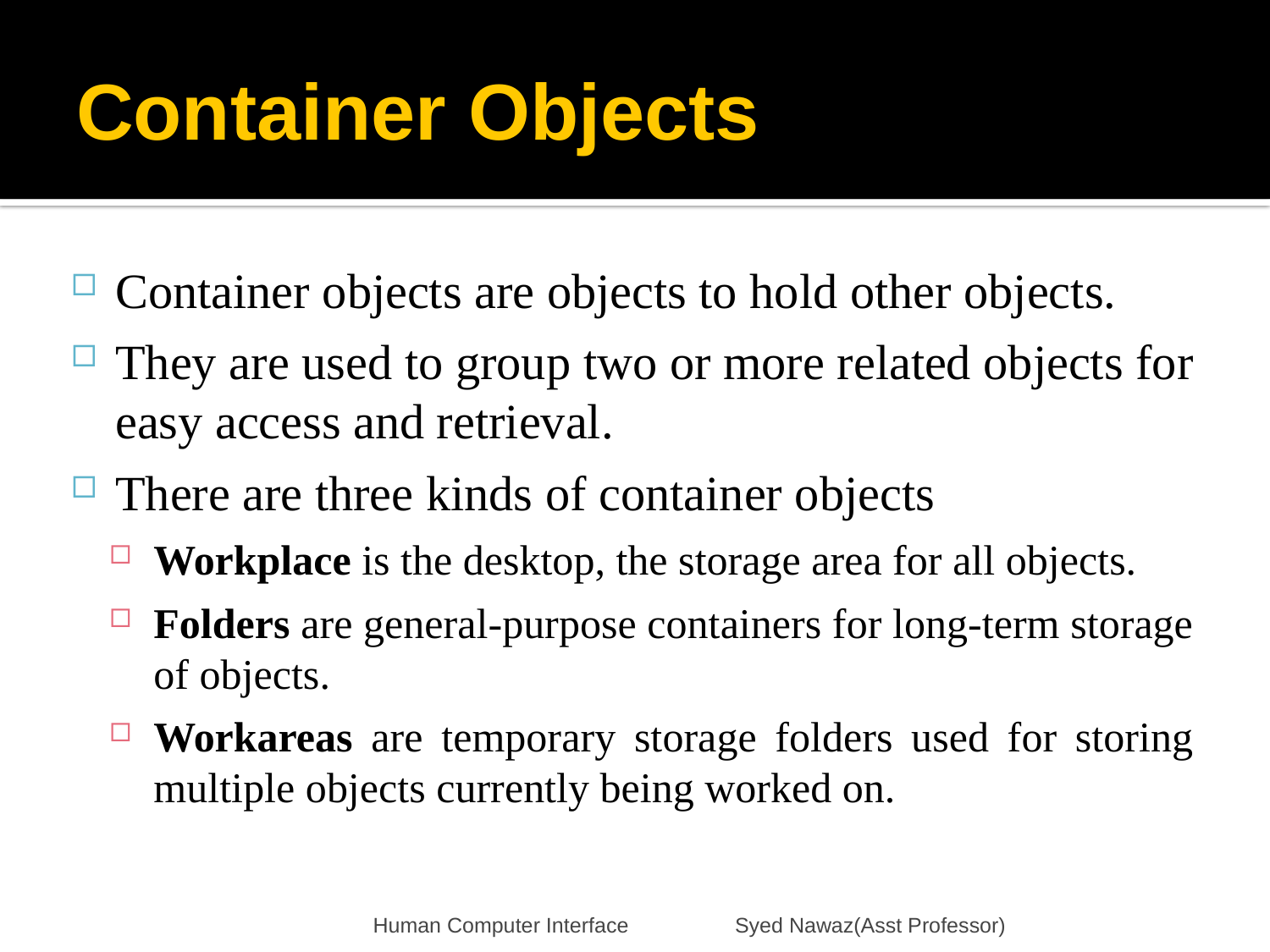

# Container Objects
Container objects are objects to hold other objects.
They are used to group two or more related objects for easy access and retrieval.
There are three kinds of container objects
Workplace is the desktop, the storage area for all objects.
Folders are general-purpose containers for long-term storage of objects.
Workareas are temporary storage folders used for storing multiple objects currently being worked on.

Human Computer Interface                  Syed Nawaz(Asst Professor)